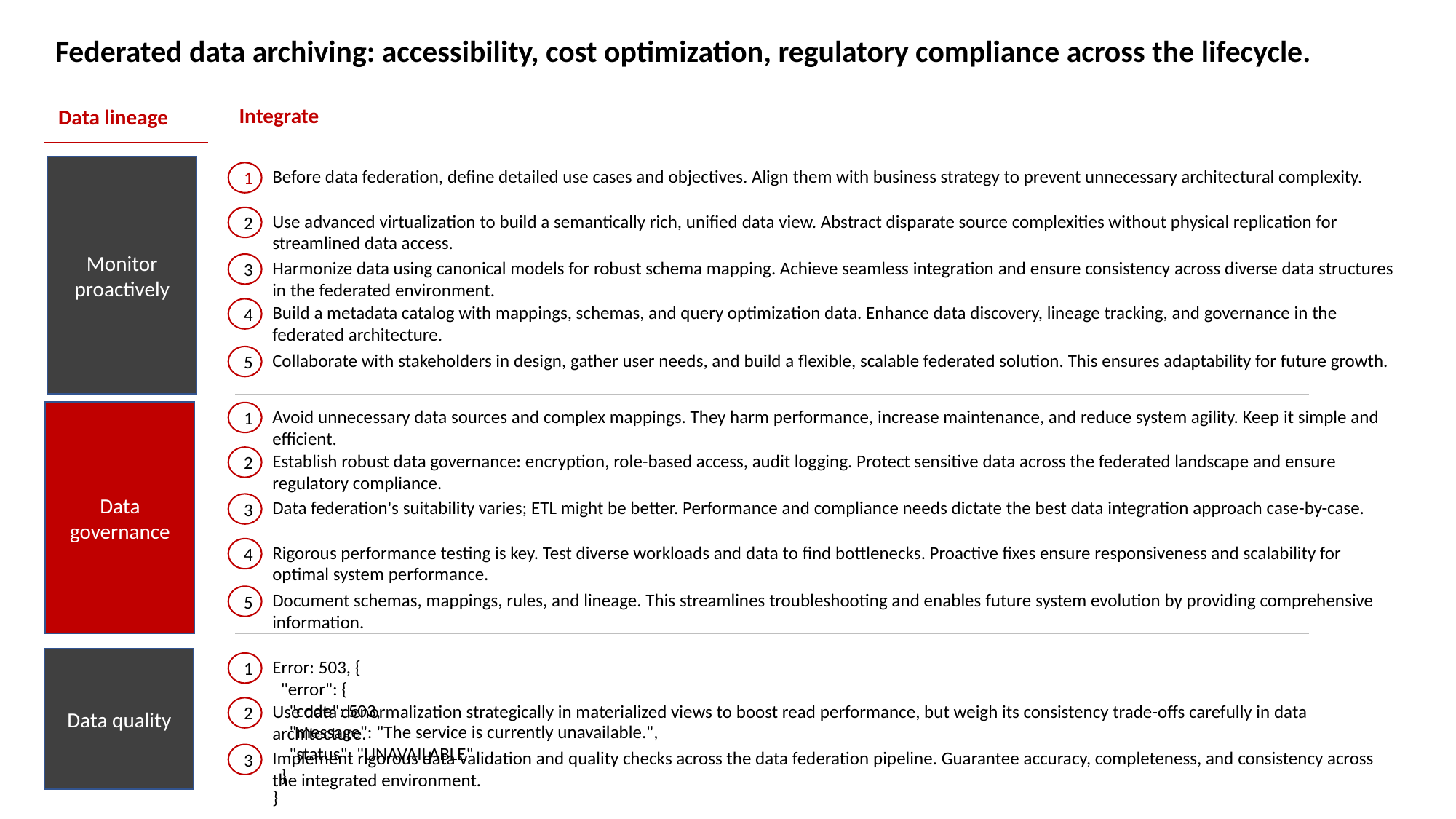

Federated data archiving: accessibility, cost optimization, regulatory compliance across the lifecycle.
Integrate
Data lineage
Monitor proactively
Before data federation, define detailed use cases and objectives. Align them with business strategy to prevent unnecessary architectural complexity.
1
Use advanced virtualization to build a semantically rich, unified data view. Abstract disparate source complexities without physical replication for streamlined data access.
2
Harmonize data using canonical models for robust schema mapping. Achieve seamless integration and ensure consistency across diverse data structures in the federated environment.
3
Build a metadata catalog with mappings, schemas, and query optimization data. Enhance data discovery, lineage tracking, and governance in the federated architecture.
4
Collaborate with stakeholders in design, gather user needs, and build a flexible, scalable federated solution. This ensures adaptability for future growth.
5
Avoid unnecessary data sources and complex mappings. They harm performance, increase maintenance, and reduce system agility. Keep it simple and efficient.
Data governance
1
Establish robust data governance: encryption, role-based access, audit logging. Protect sensitive data across the federated landscape and ensure regulatory compliance.
2
Data federation's suitability varies; ETL might be better. Performance and compliance needs dictate the best data integration approach case-by-case.
3
Rigorous performance testing is key. Test diverse workloads and data to find bottlenecks. Proactive fixes ensure responsiveness and scalability for optimal system performance.
4
Document schemas, mappings, rules, and lineage. This streamlines troubleshooting and enables future system evolution by providing comprehensive information.
5
Data quality
Error: 503, {
  "error": {
    "code": 503,
    "message": "The service is currently unavailable.",
    "status": "UNAVAILABLE"
  }
}

1
Use data denormalization strategically in materialized views to boost read performance, but weigh its consistency trade-offs carefully in data architecture.
2
Implement rigorous data validation and quality checks across the data federation pipeline. Guarantee accuracy, completeness, and consistency across the integrated environment.
3